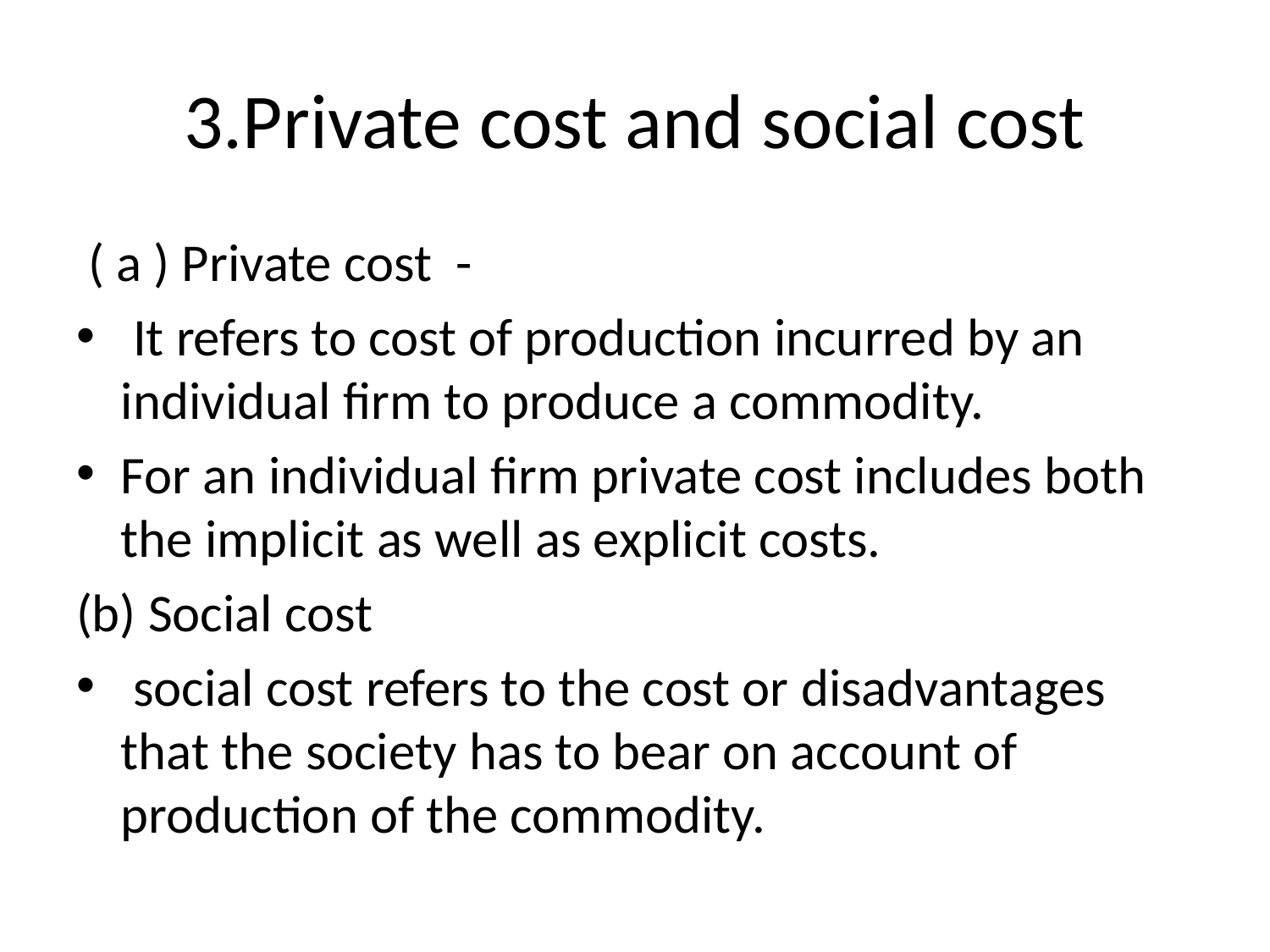

# 3.Private cost and social cost
 ( a ) Private cost  -
 It refers to cost of production incurred by an individual firm to produce a commodity.
For an individual firm private cost includes both the implicit as well as explicit costs.
(b) Social cost
 social cost refers to the cost or disadvantages  that the society has to bear on account of production of the commodity.